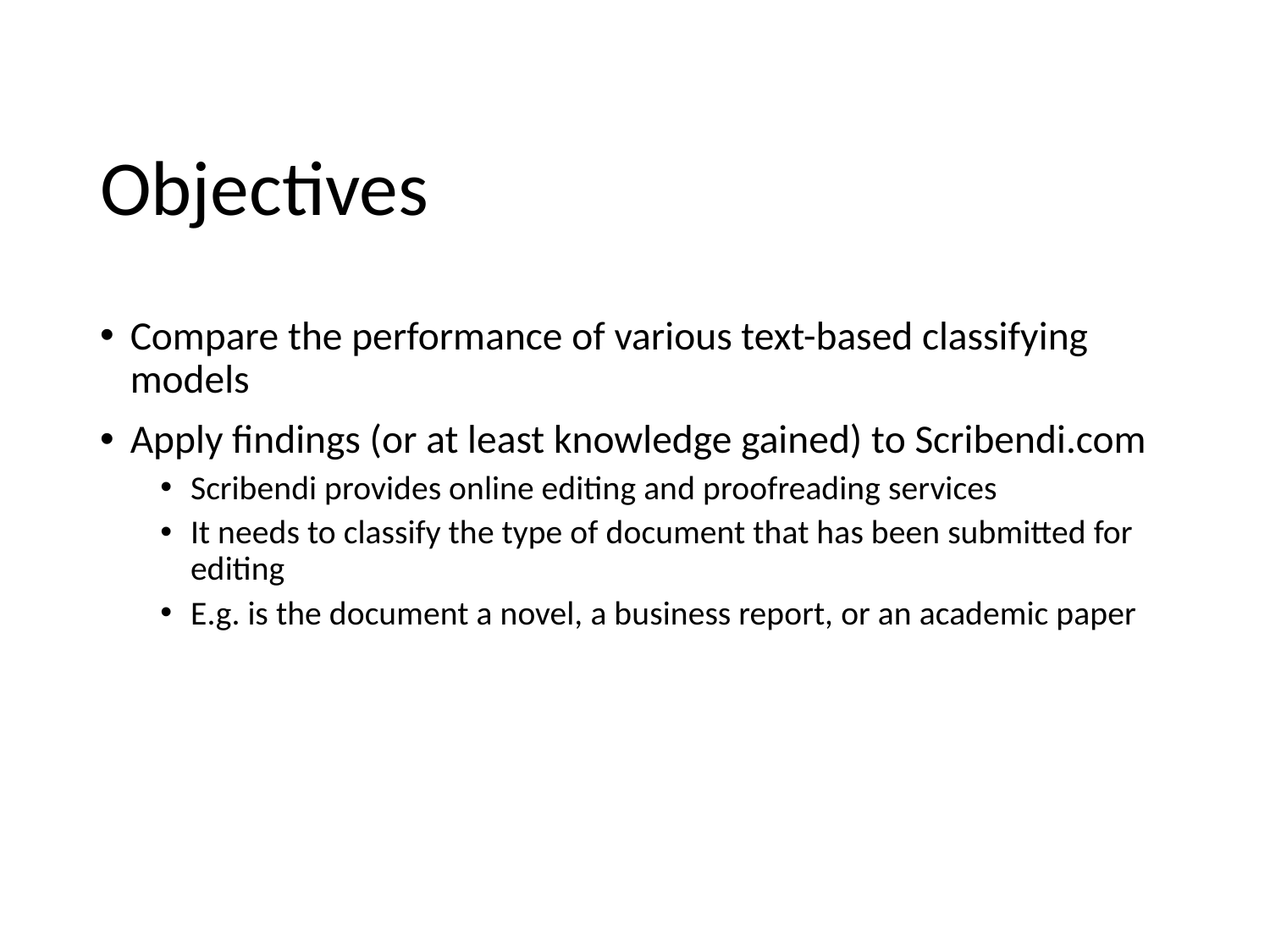

# Objectives
Compare the performance of various text-based classifying models
Apply findings (or at least knowledge gained) to Scribendi.com
Scribendi provides online editing and proofreading services
It needs to classify the type of document that has been submitted for editing
E.g. is the document a novel, a business report, or an academic paper